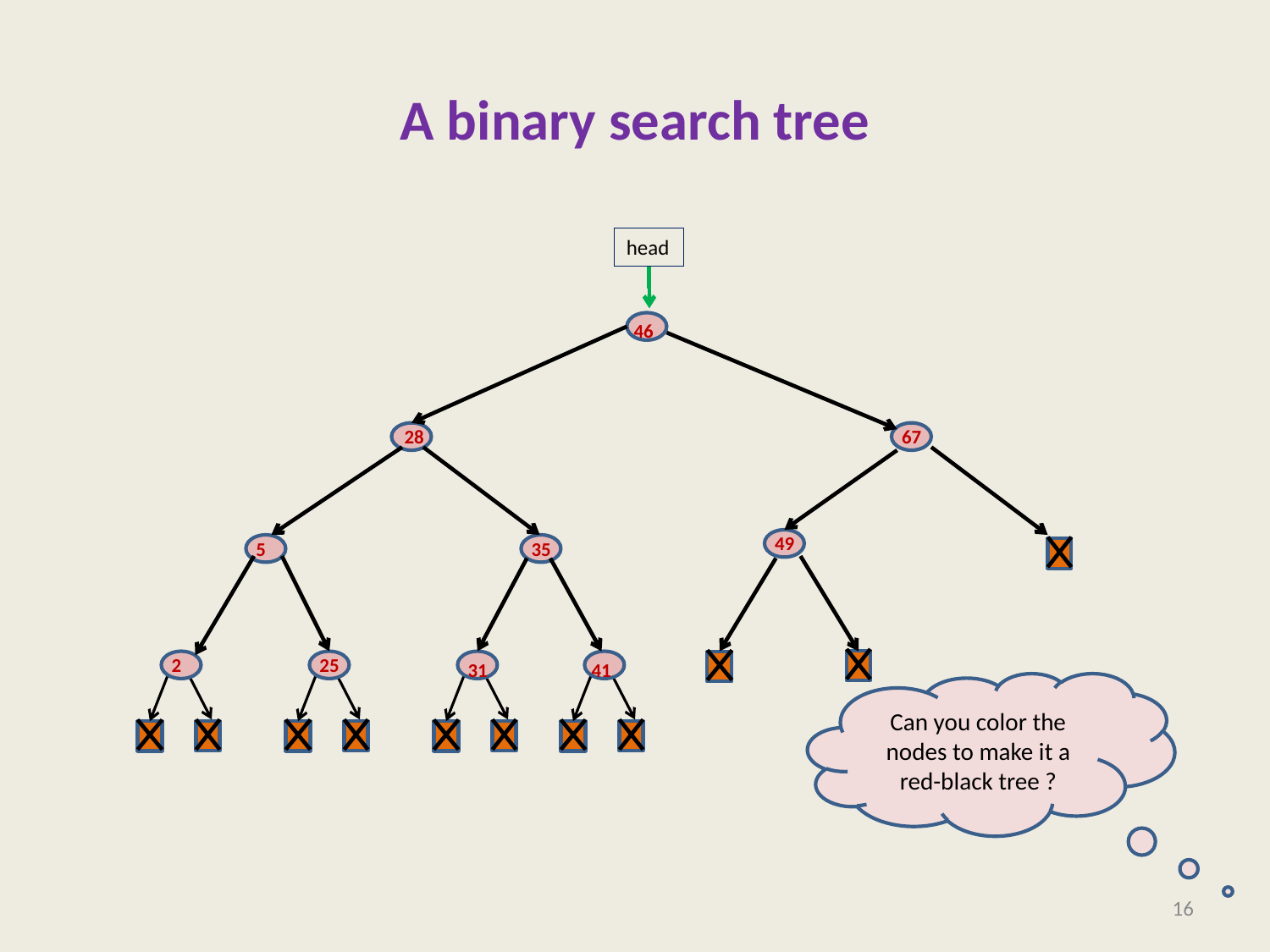

# A binary search tree

head
46

28
67

49

5
35

2
25

31

41

Can you color the nodes to make it a red-black tree ?
16